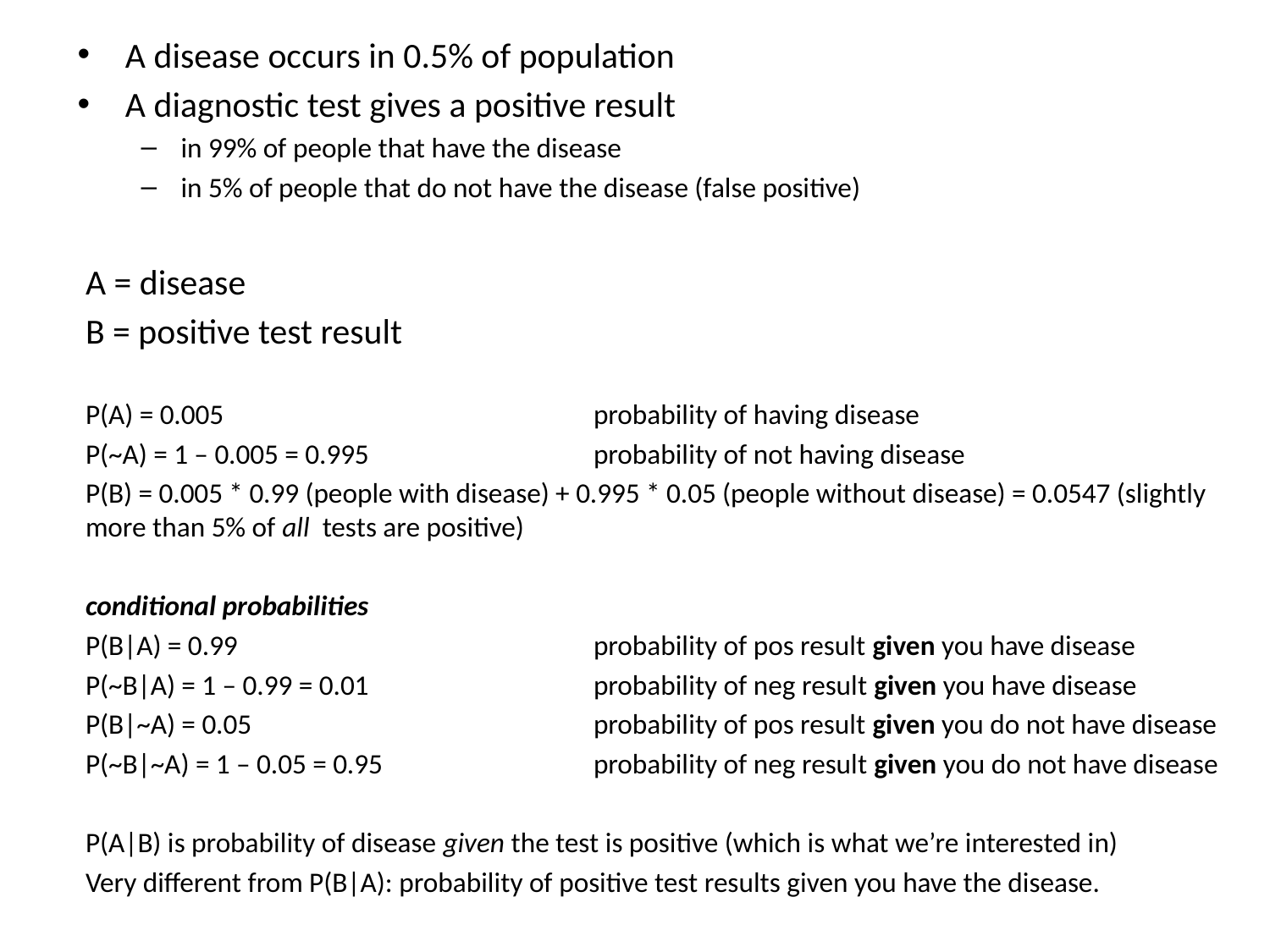

A disease occurs in 0.5% of population
A diagnostic test gives a positive result
in 99% of people that have the disease
in 5% of people that do not have the disease (false positive)

A = disease
B = positive test result

P(A) = 0.005			probability of having disease
P(~A) = 1 – 0.005 = 0.995		probability of not having disease
P(B) = 0.005 * 0.99 (people with disease) + 0.995 * 0.05 (people without disease) = 0.0547 (slightly more than 5% of all  tests are positive)

conditional probabilities
P(B|A) = 0.99 			probability of pos result given you have disease
P(~B|A) = 1 – 0.99 = 0.01		probability of neg result given you have disease
P(B|~A) = 0.05			probability of pos result given you do not have disease
P(~B|~A) = 1 – 0.05 = 0.95		probability of neg result given you do not have disease

P(A|B) is probability of disease given the test is positive (which is what we’re interested in)
Very different from P(B|A): probability of positive test results given you have the disease.